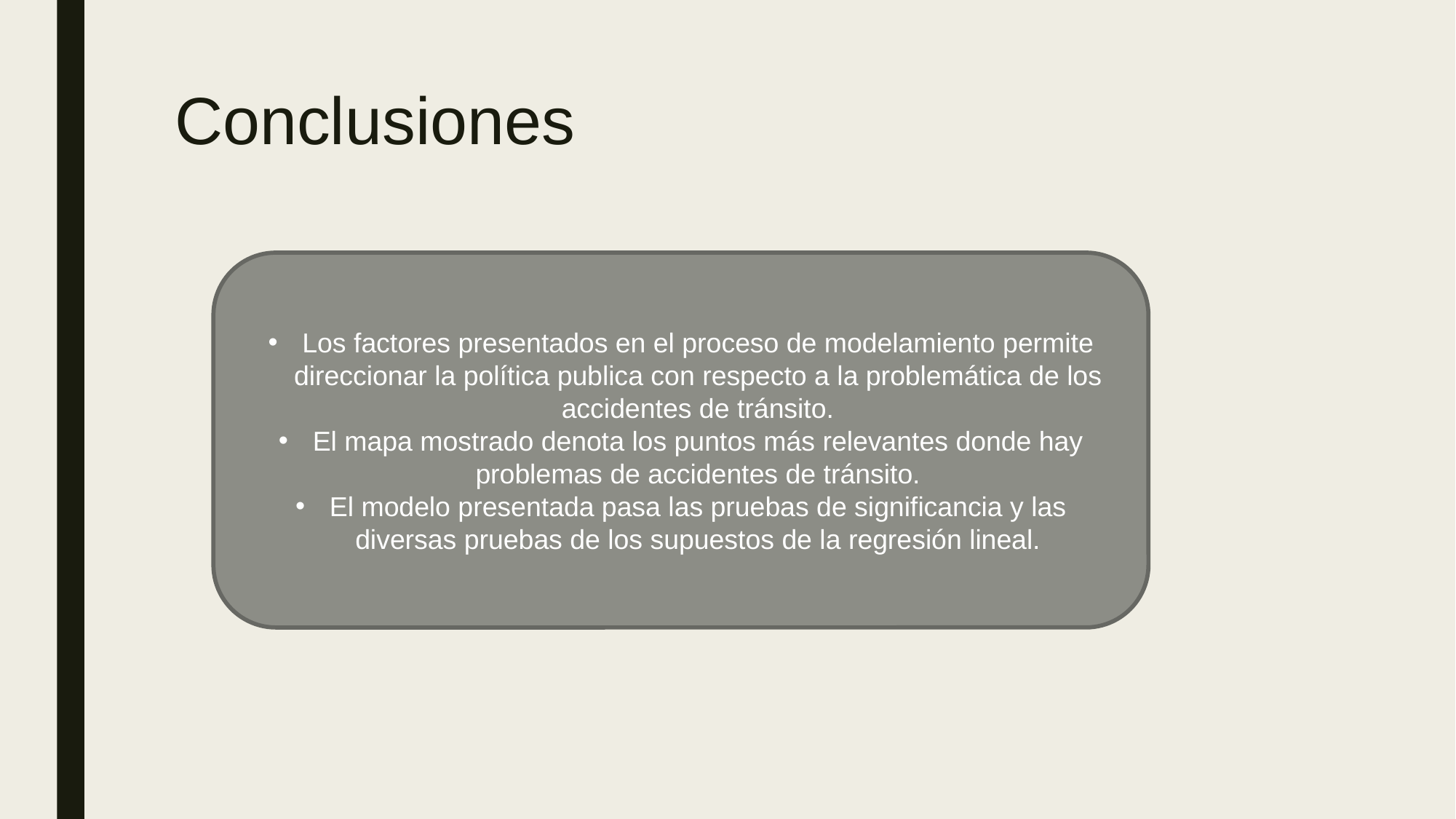

# Conclusiones
Los factores presentados en el proceso de modelamiento permite direccionar la política publica con respecto a la problemática de los accidentes de tránsito.
El mapa mostrado denota los puntos más relevantes donde hay problemas de accidentes de tránsito.
El modelo presentada pasa las pruebas de significancia y las diversas pruebas de los supuestos de la regresión lineal.